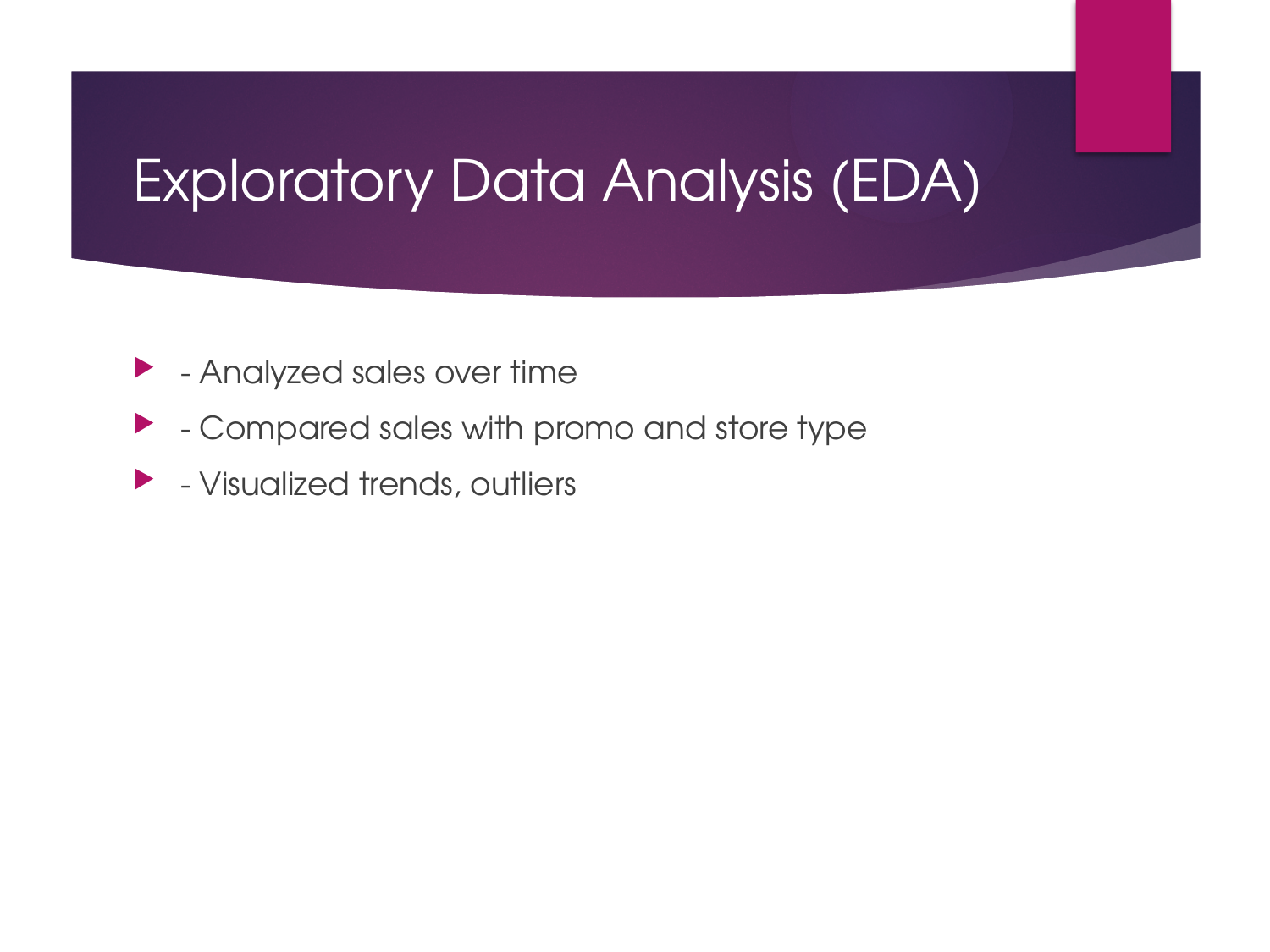

# Exploratory Data Analysis (EDA)
- Analyzed sales over time
- Compared sales with promo and store type
- Visualized trends, outliers